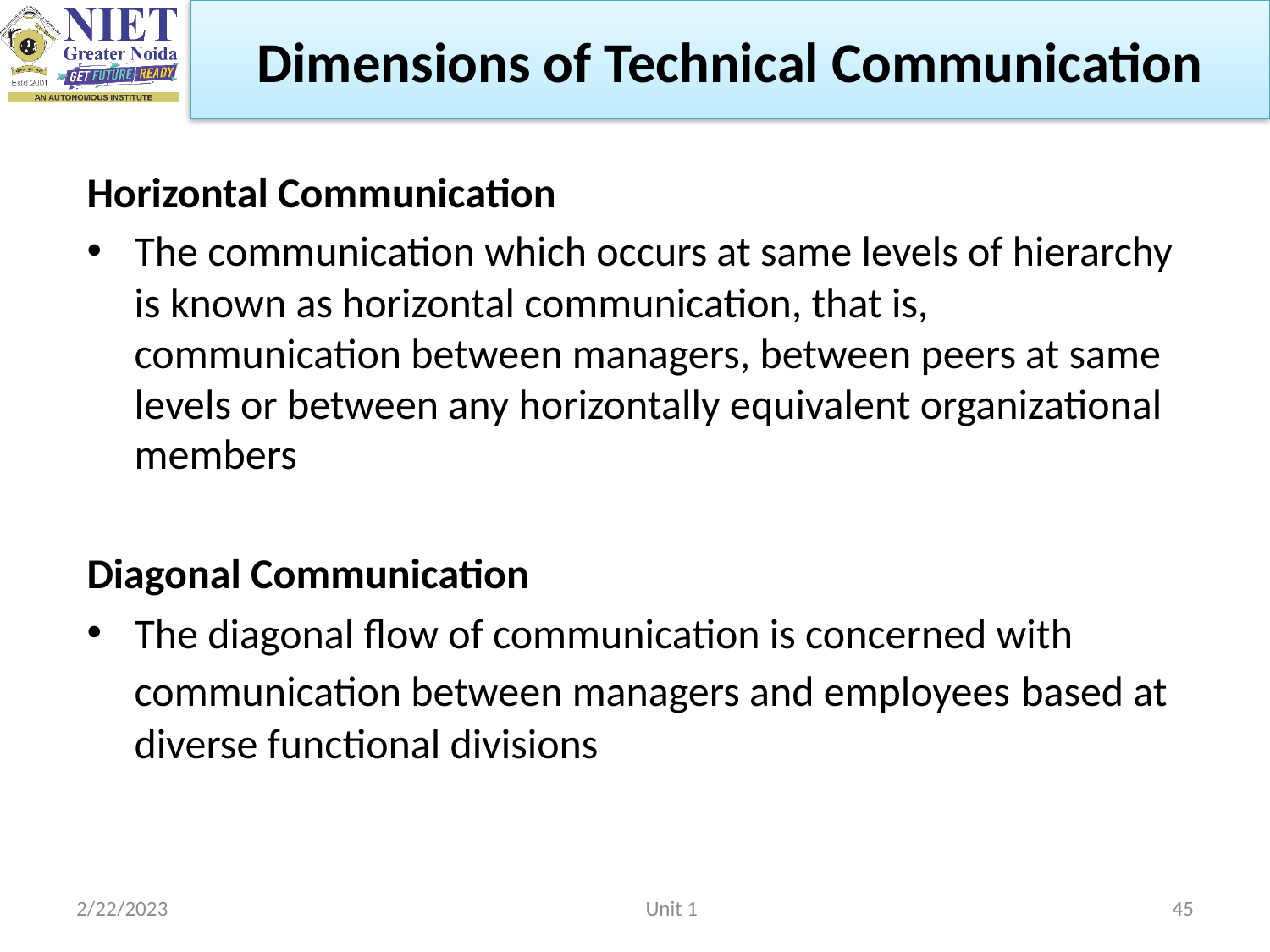

Dimensions of Technical Communication
Horizontal Communication
The communication which occurs at same levels of hierarchy is known as horizontal communication, that is, communication between managers, between peers at same levels or between any horizontally equivalent organizational members

Diagonal Communication
The diagonal flow of communication is concerned with communication between managers and employees based at diverse functional divisions
2/22/2023
Unit 1
45